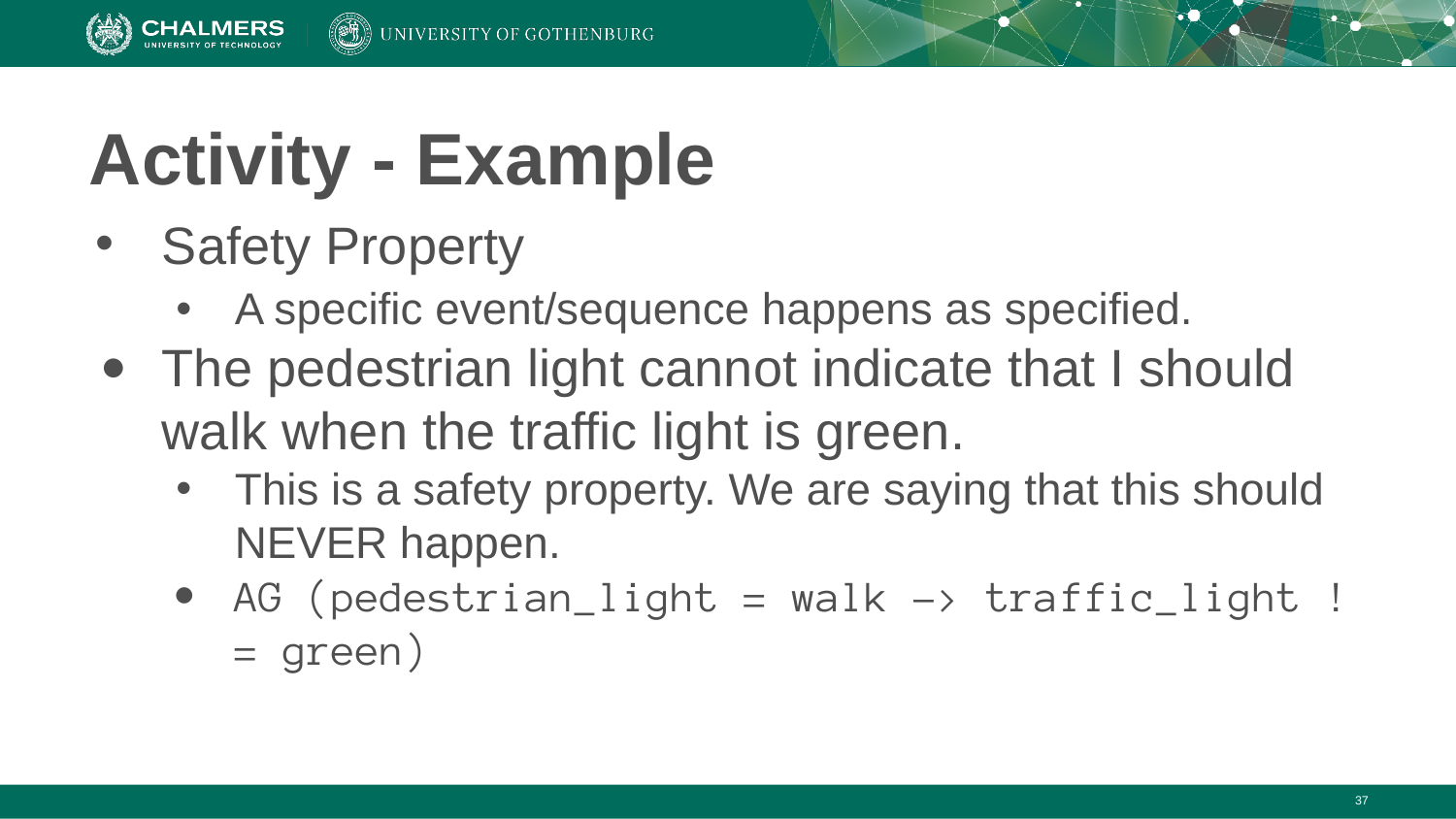

# Activity - Example
Safety Property
A specific event/sequence happens as specified.
The pedestrian light cannot indicate that I should walk when the traffic light is green.
This is a safety property. We are saying that this should NEVER happen.
AG (pedestrian_light = walk -> traffic_light != green)

37